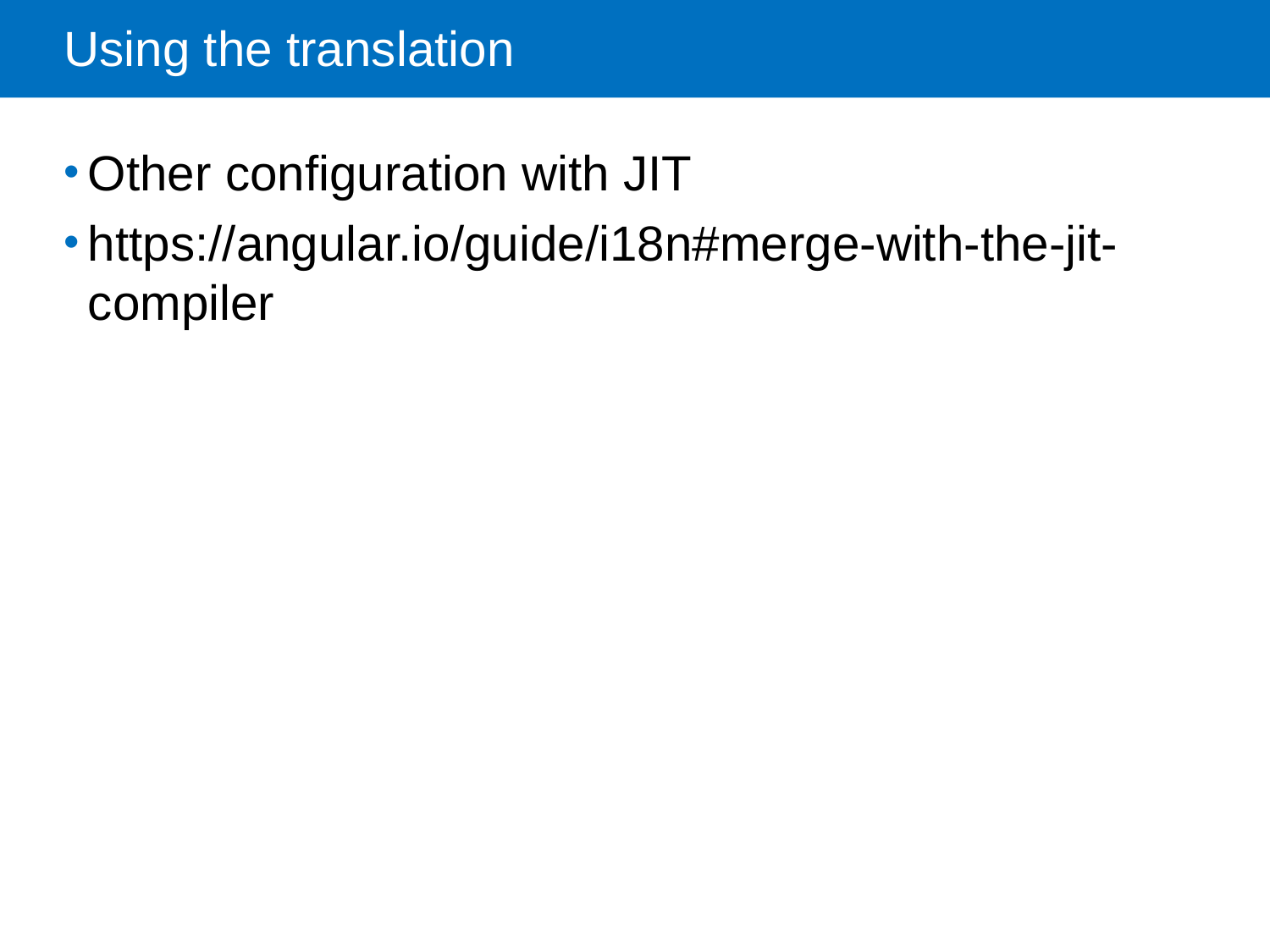

# Using the translation
Other configuration with JIT
https://angular.io/guide/i18n#merge-with-the-jit-compiler